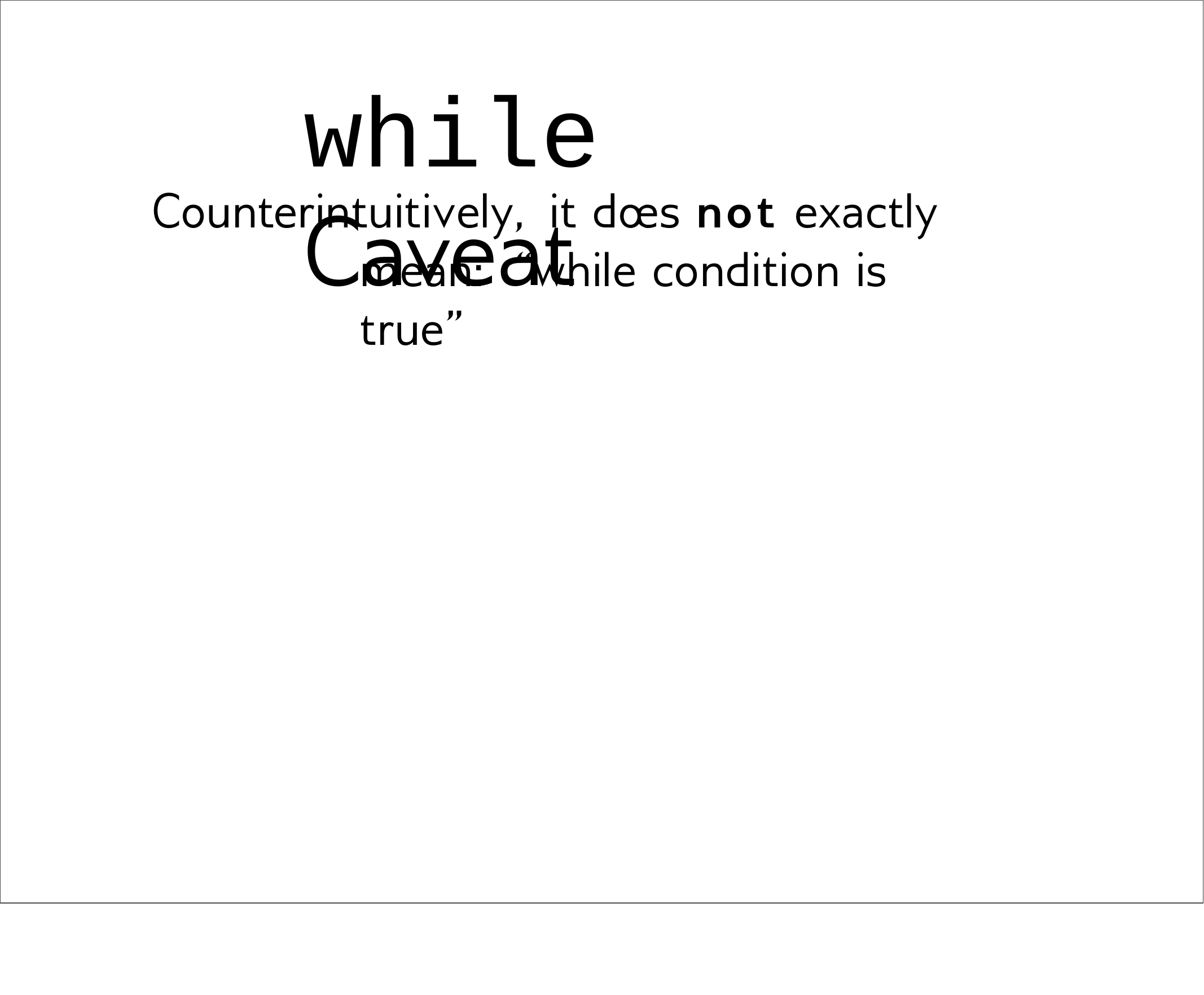

while Caveat
Counterintuitively,  it does not exactly mean:  “while condition is	true”